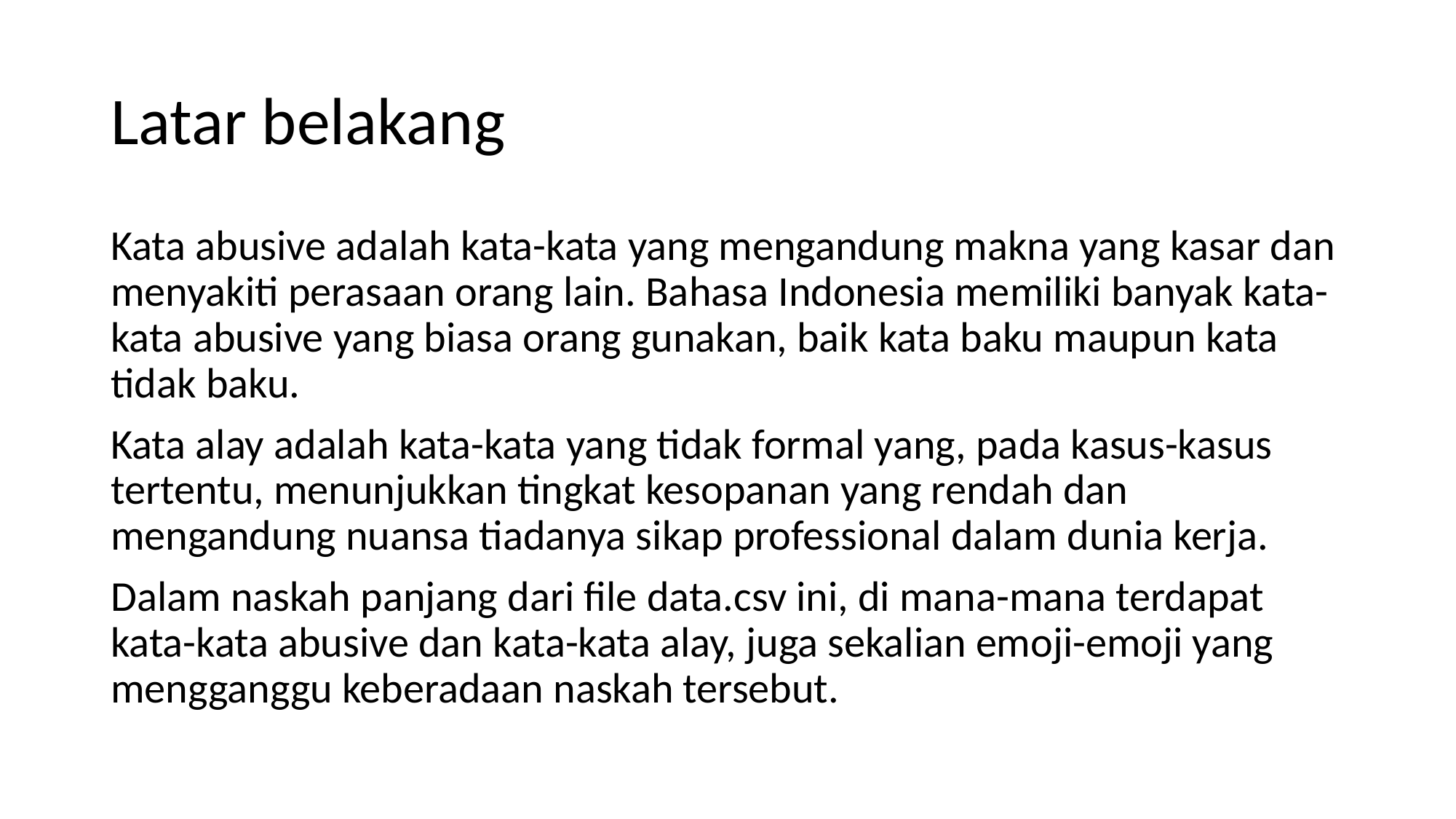

# Latar belakang
Kata abusive adalah kata-kata yang mengandung makna yang kasar dan menyakiti perasaan orang lain. Bahasa Indonesia memiliki banyak kata-kata abusive yang biasa orang gunakan, baik kata baku maupun kata tidak baku.
Kata alay adalah kata-kata yang tidak formal yang, pada kasus-kasus tertentu, menunjukkan tingkat kesopanan yang rendah dan mengandung nuansa tiadanya sikap professional dalam dunia kerja.
Dalam naskah panjang dari file data.csv ini, di mana-mana terdapat kata-kata abusive dan kata-kata alay, juga sekalian emoji-emoji yang mengganggu keberadaan naskah tersebut.